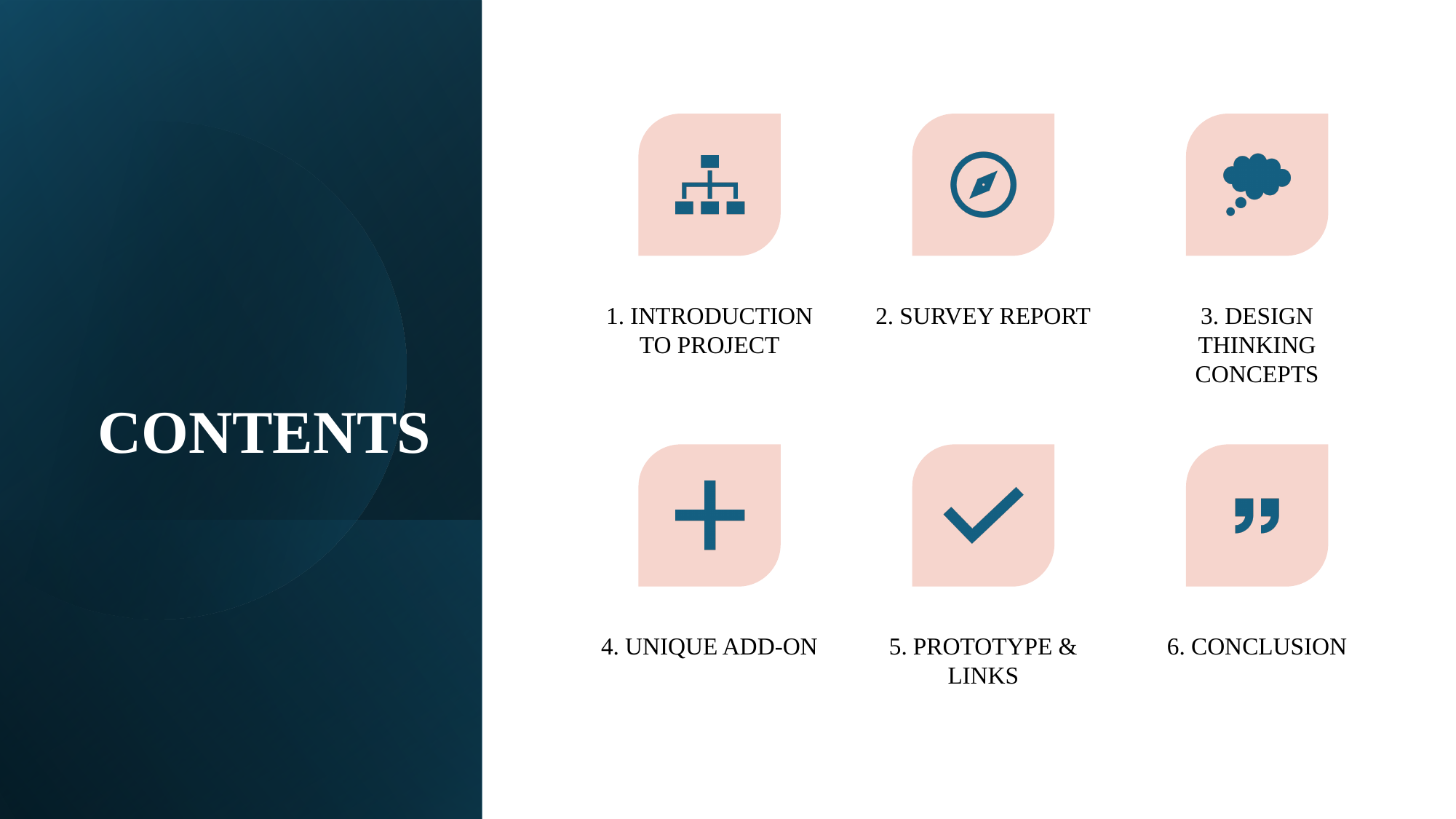

1. INTRODUCTION TO PROJECT
2. SURVEY REPORT
3. DESIGN THINKING CONCEPTS
4. UNIQUE ADD-ON
5. PROTOTYPE & LINKS
6. CONCLUSION

# CONTENTS